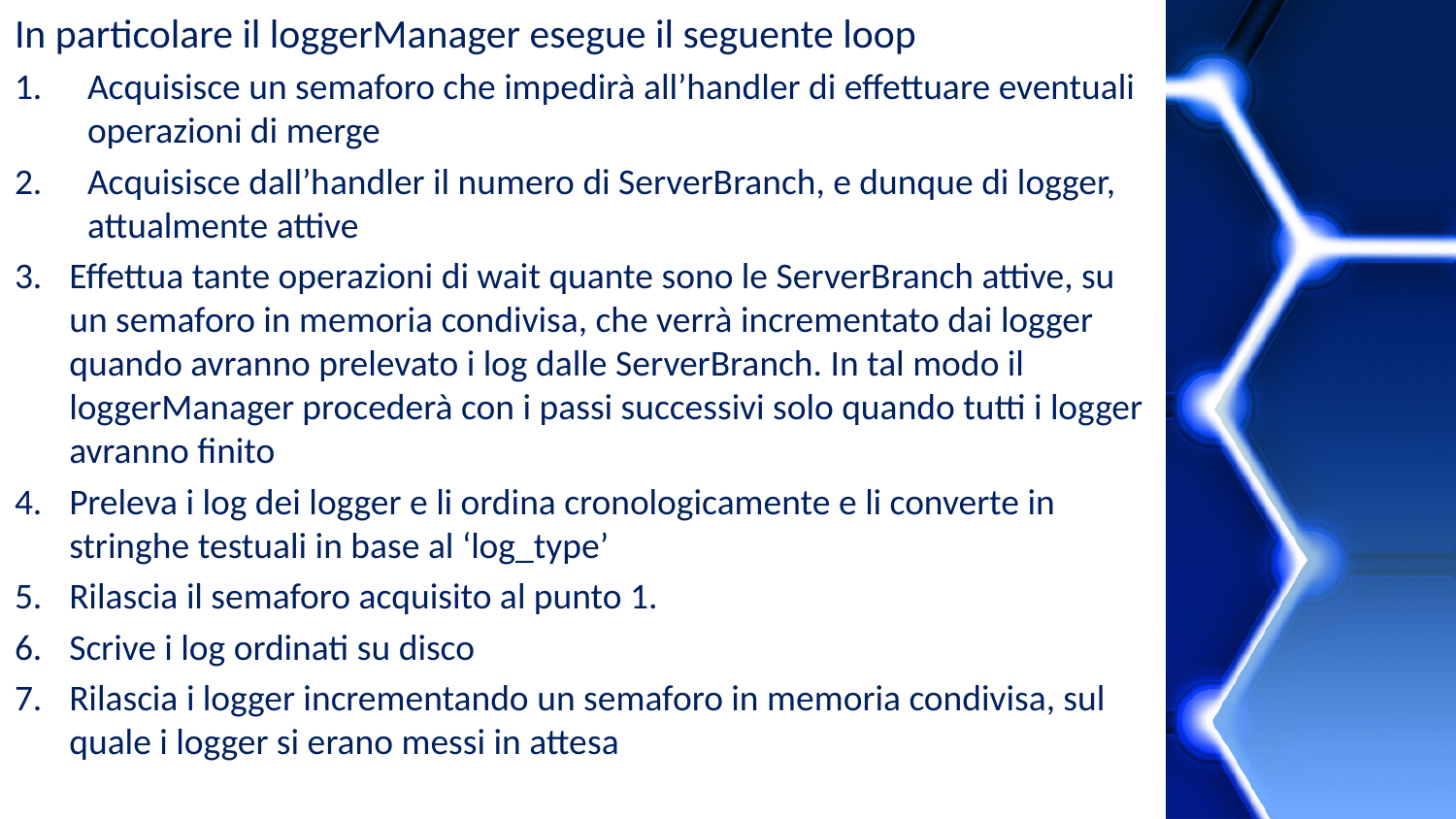

In particolare il loggerManager esegue il seguente loop
Acquisisce un semaforo che impedirà all’handler di effettuare eventuali operazioni di merge
Acquisisce dall’handler il numero di ServerBranch, e dunque di logger, attualmente attive
Effettua tante operazioni di wait quante sono le ServerBranch attive, su un semaforo in memoria condivisa, che verrà incrementato dai logger quando avranno prelevato i log dalle ServerBranch. In tal modo il loggerManager procederà con i passi successivi solo quando tutti i logger avranno finito
Preleva i log dei logger e li ordina cronologicamente e li converte in stringhe testuali in base al ‘log_type’
Rilascia il semaforo acquisito al punto 1.
Scrive i log ordinati su disco
Rilascia i logger incrementando un semaforo in memoria condivisa, sul quale i logger si erano messi in attesa